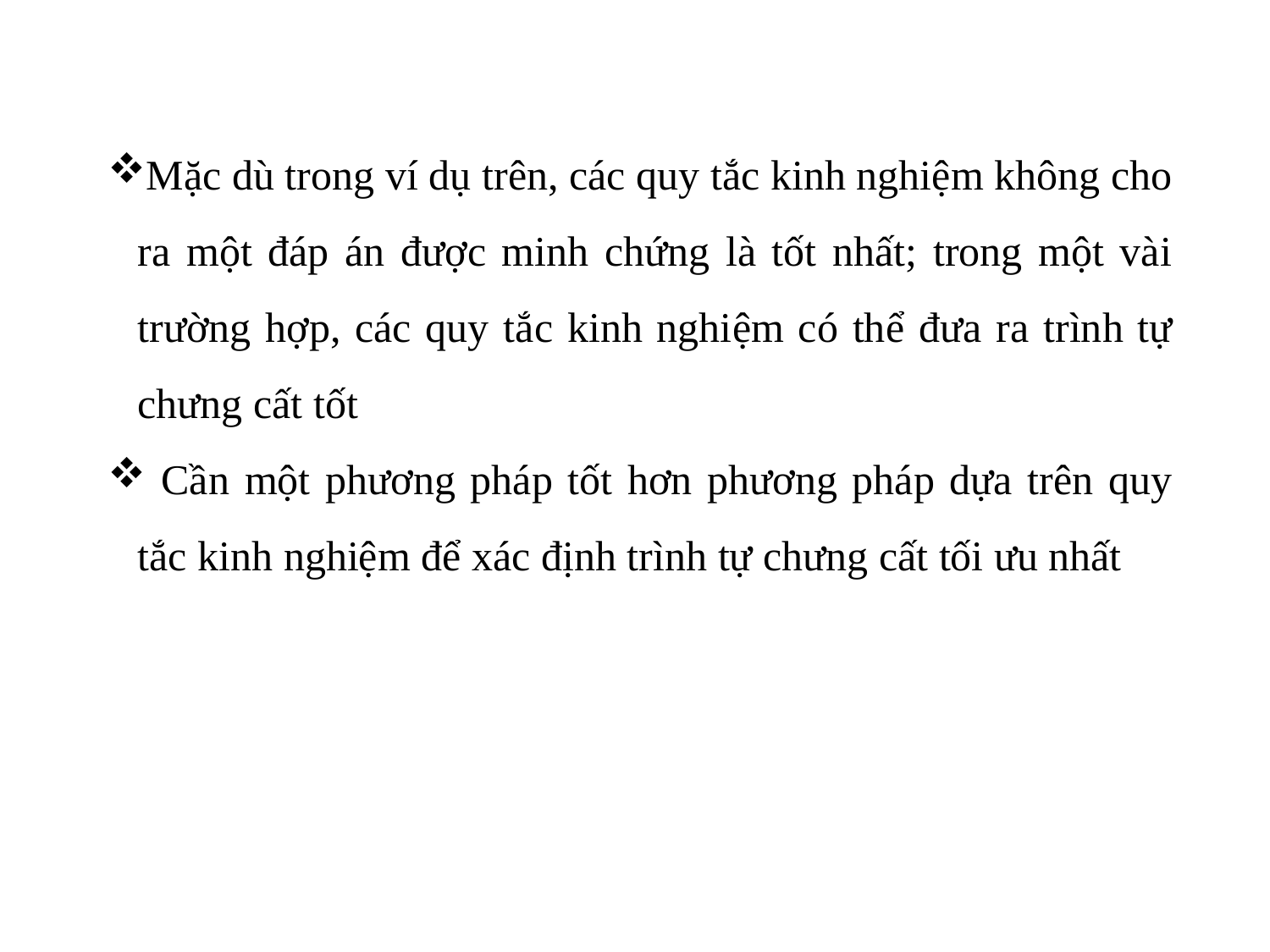

Mặc dù trong ví dụ trên, các quy tắc kinh nghiệm không cho ra một đáp án được minh chứng là tốt nhất; trong một vài trường hợp, các quy tắc kinh nghiệm có thể đưa ra trình tự chưng cất tốt
 Cần một phương pháp tốt hơn phương pháp dựa trên quy tắc kinh nghiệm để xác định trình tự chưng cất tối ưu nhất